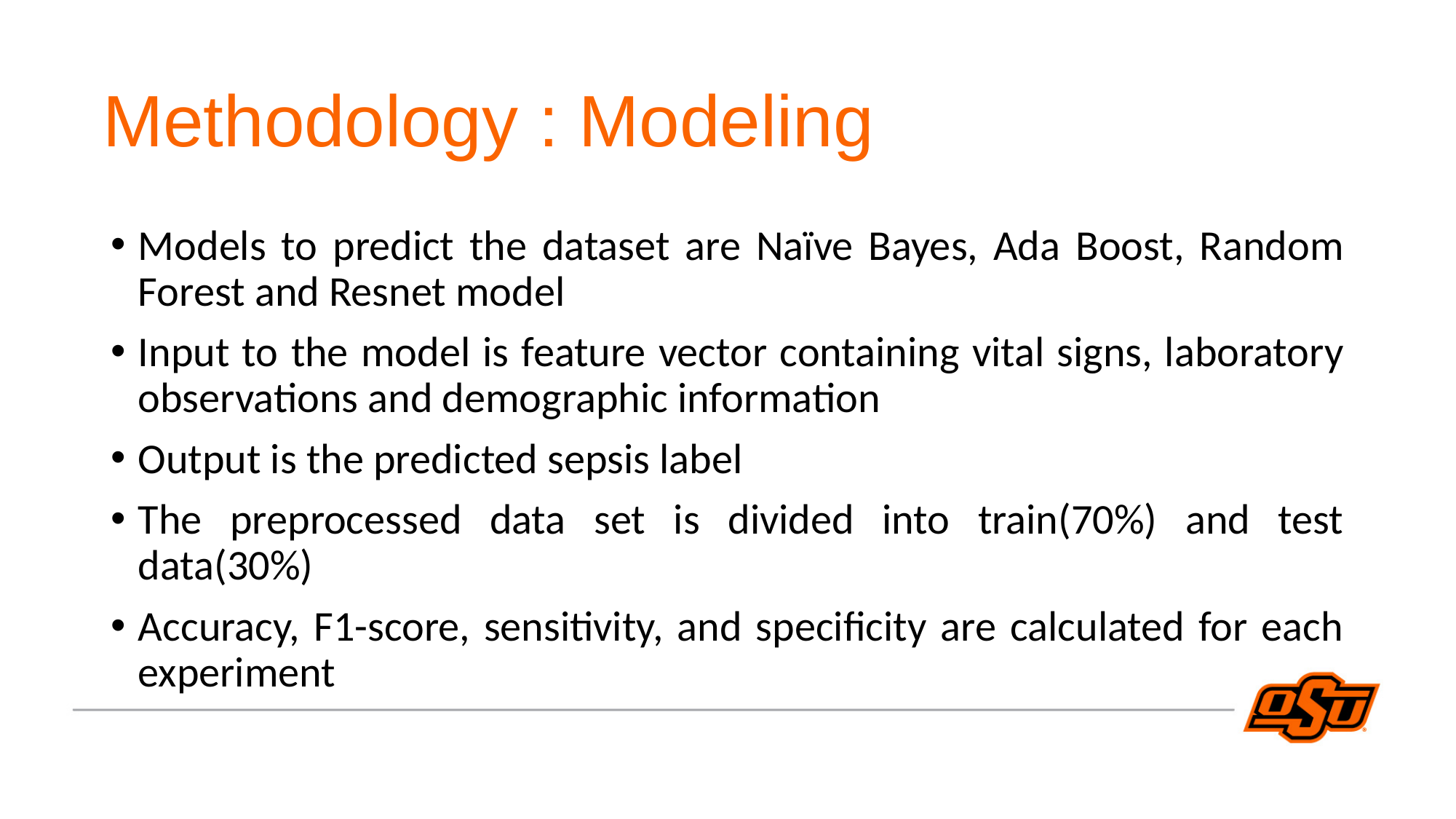

Methodology : Modeling
Models to predict the dataset are Naïve Bayes, Ada Boost, Random Forest and Resnet model
Input to the model is feature vector containing vital signs, laboratory observations and demographic information
Output is the predicted sepsis label
The preprocessed data set is divided into train(70%) and test data(30%)
Accuracy, F1-score, sensitivity, and specificity are calculated for each experiment